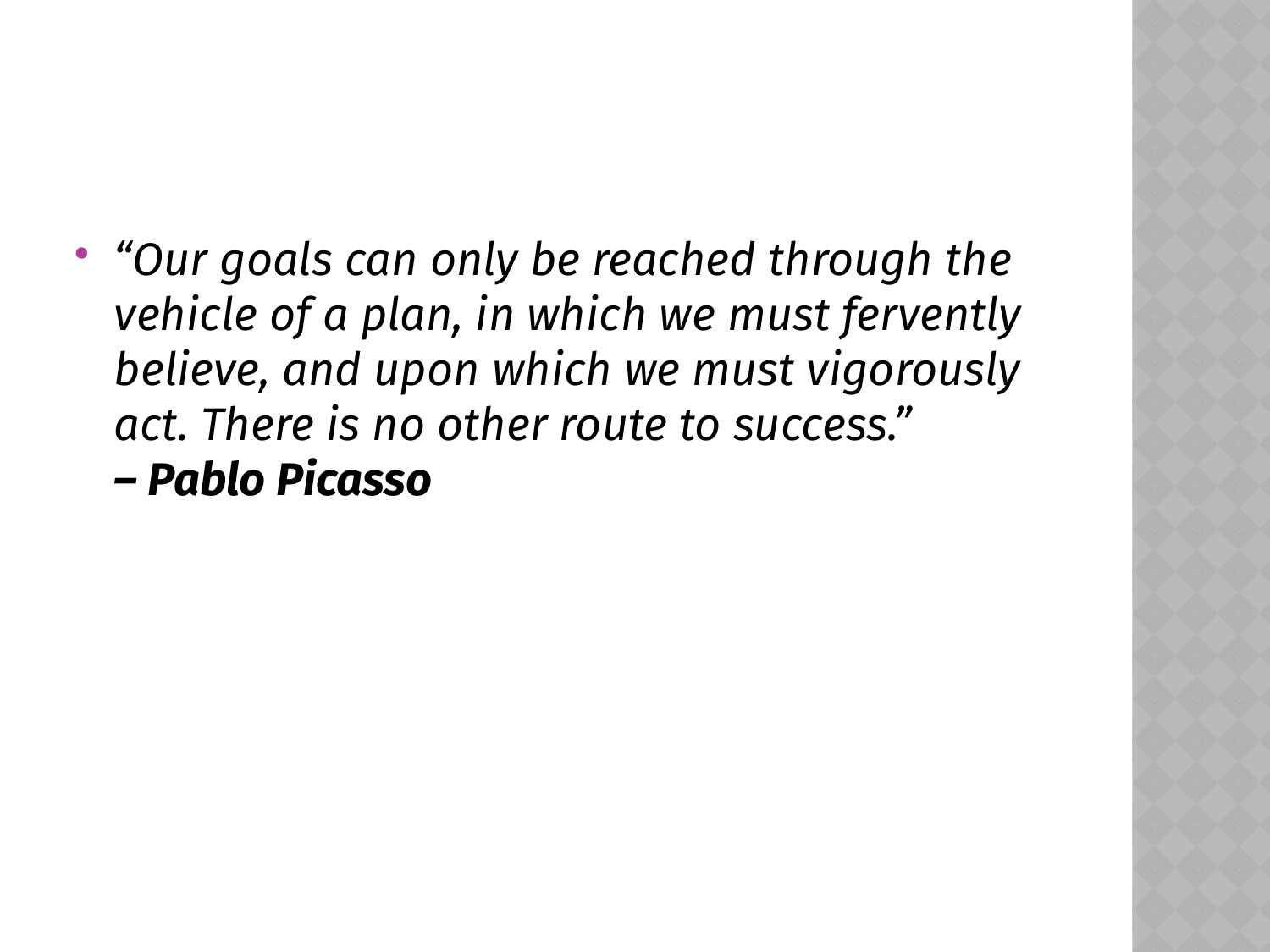

# 4. Start the planning process
“Our goals can only be reached through the vehicle of a plan, in which we must fervently believe, and upon which we must vigorously act. There is no other route to success.”
– Pablo Picasso